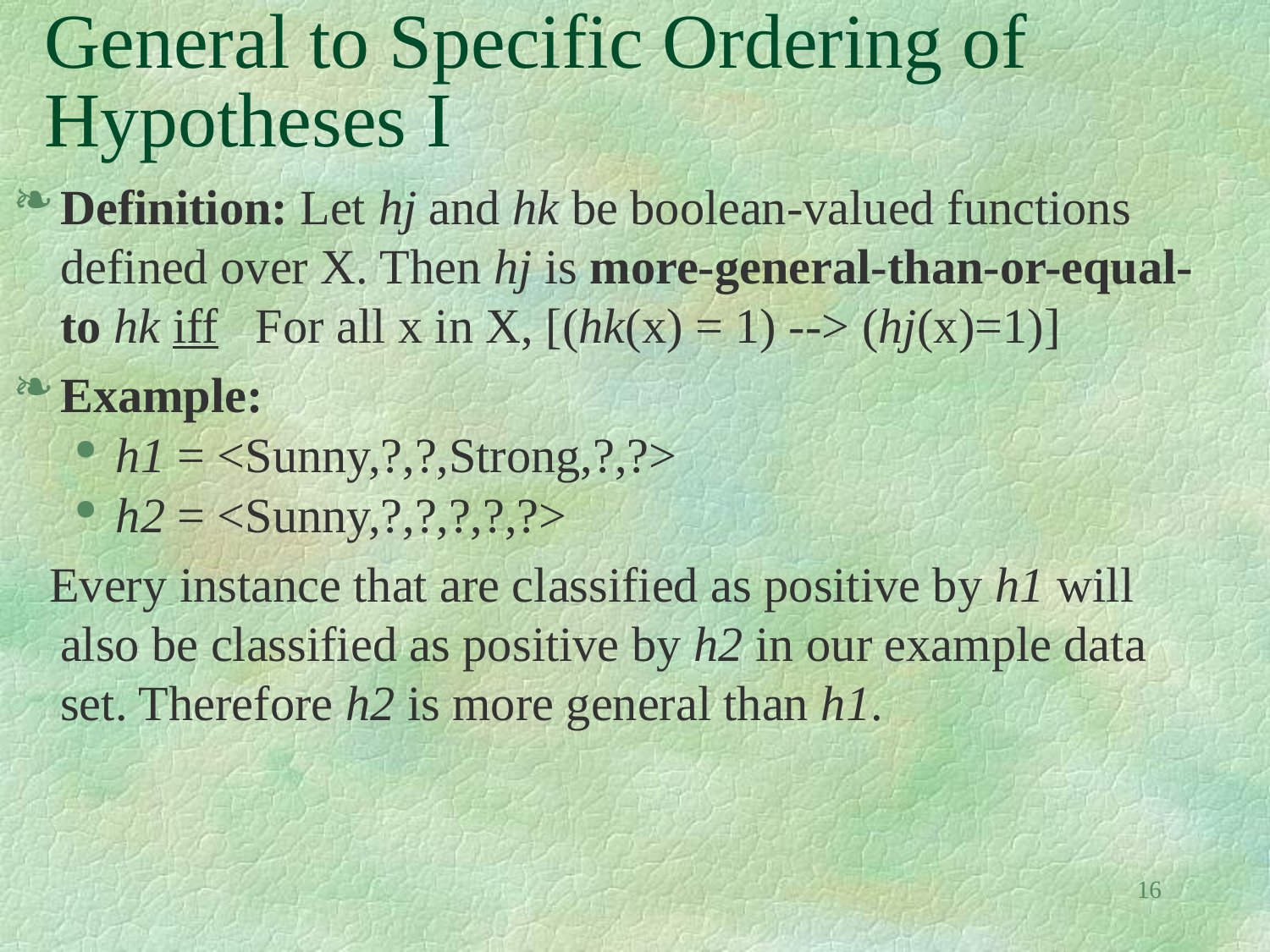

# General to Specific Ordering of Hypotheses I
Definition: Let hj and hk be boolean-valued functions defined over X. Then hj is more-general-than-or-equal-to hk iff   For all x in X, [(hk(x) = 1) --> (hj(x)=1)]
Example:
h1 = <Sunny,?,?,Strong,?,?>
h2 = <Sunny,?,?,?,?,?>
   Every instance that are classified as positive by h1 will also be classified as positive by h2 in our example data set. Therefore h2 is more general than h1.
16